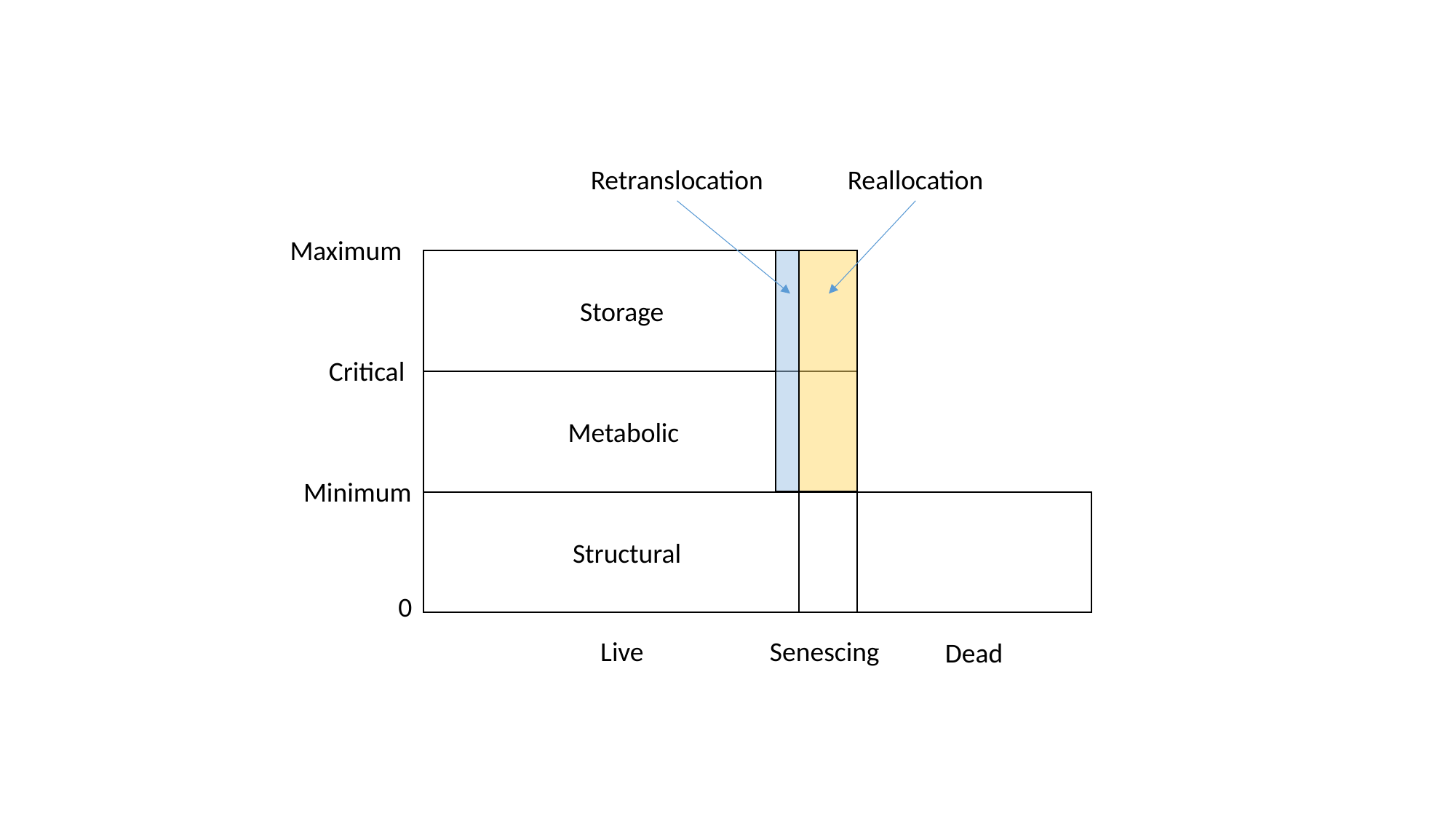

Retranslocation
Reallocation
Maximum

Storage
Critical

Metabolic
Minimum

Structural
0
Live
Senescing
Dead